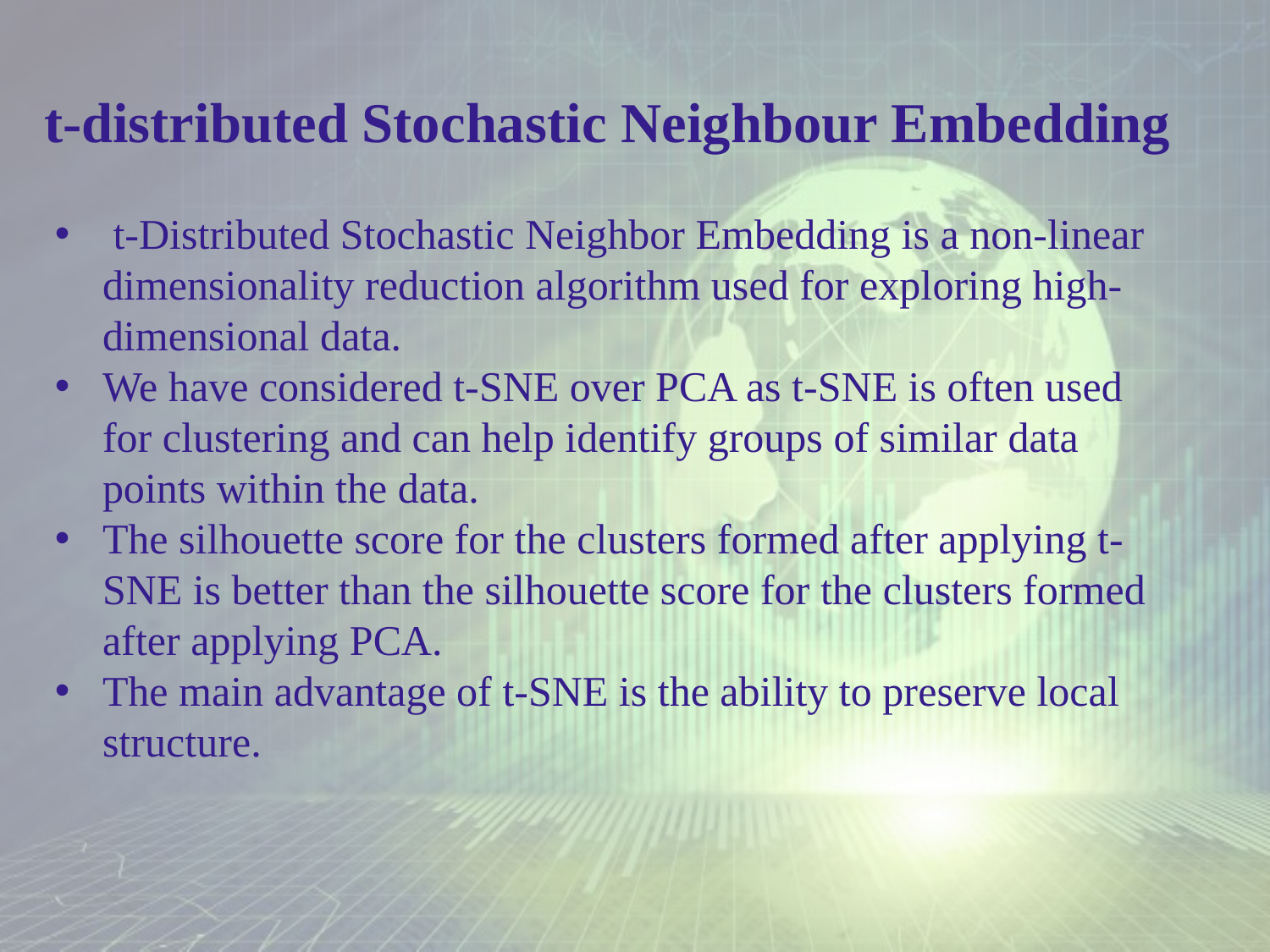

# t-distributed Stochastic Neighbour Embedding
 t-Distributed Stochastic Neighbor Embedding is a non-linear dimensionality reduction algorithm used for exploring high-dimensional data.
We have considered t-SNE over PCA as t-SNE is often used for clustering and can help identify groups of similar data points within the data.
The silhouette score for the clusters formed after applying t-SNE is better than the silhouette score for the clusters formed after applying PCA.
The main advantage of t-SNE is the ability to preserve local structure.